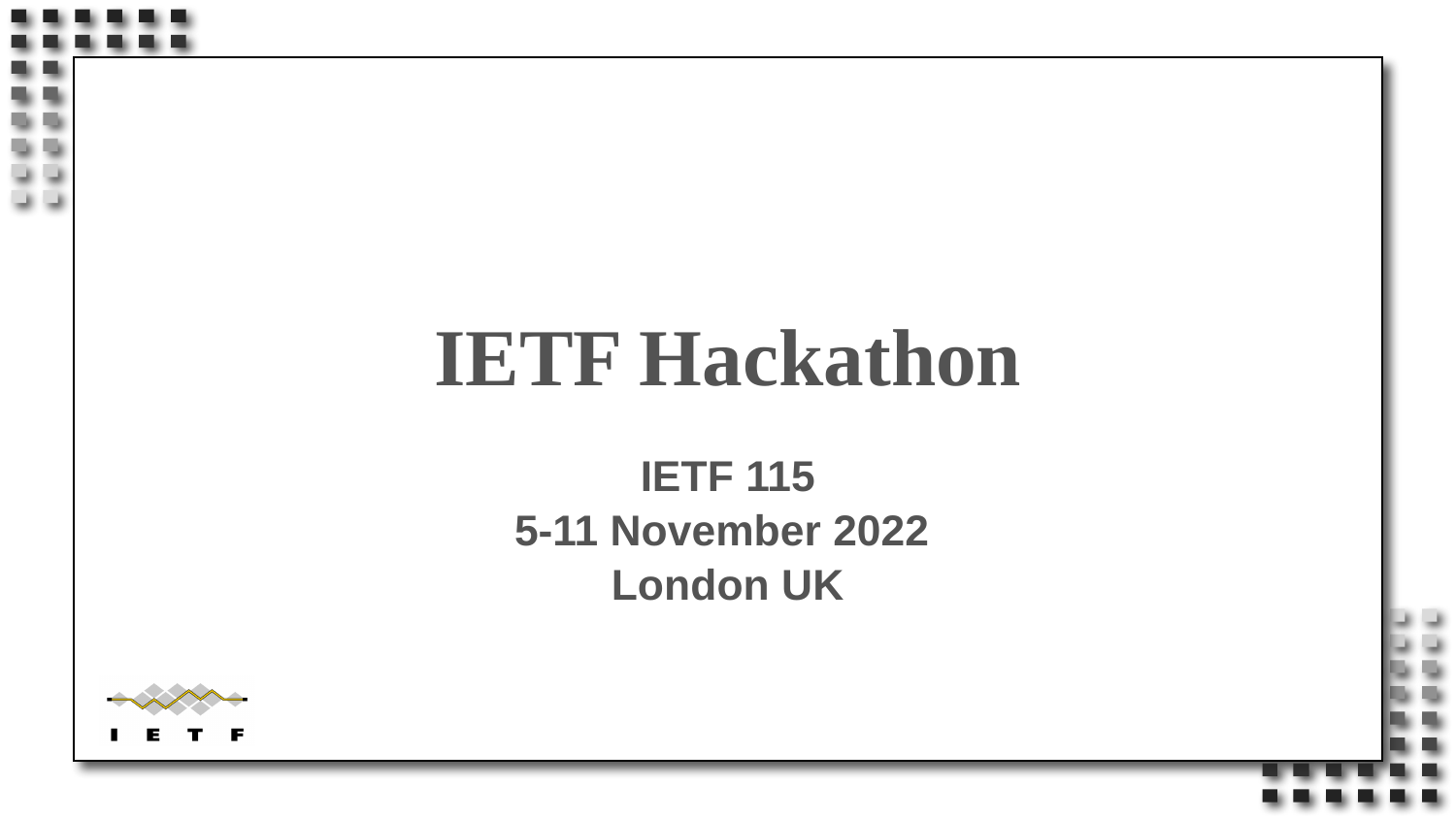

# IETF Hackathon
IETF 115
5-11 November 2022
London UK